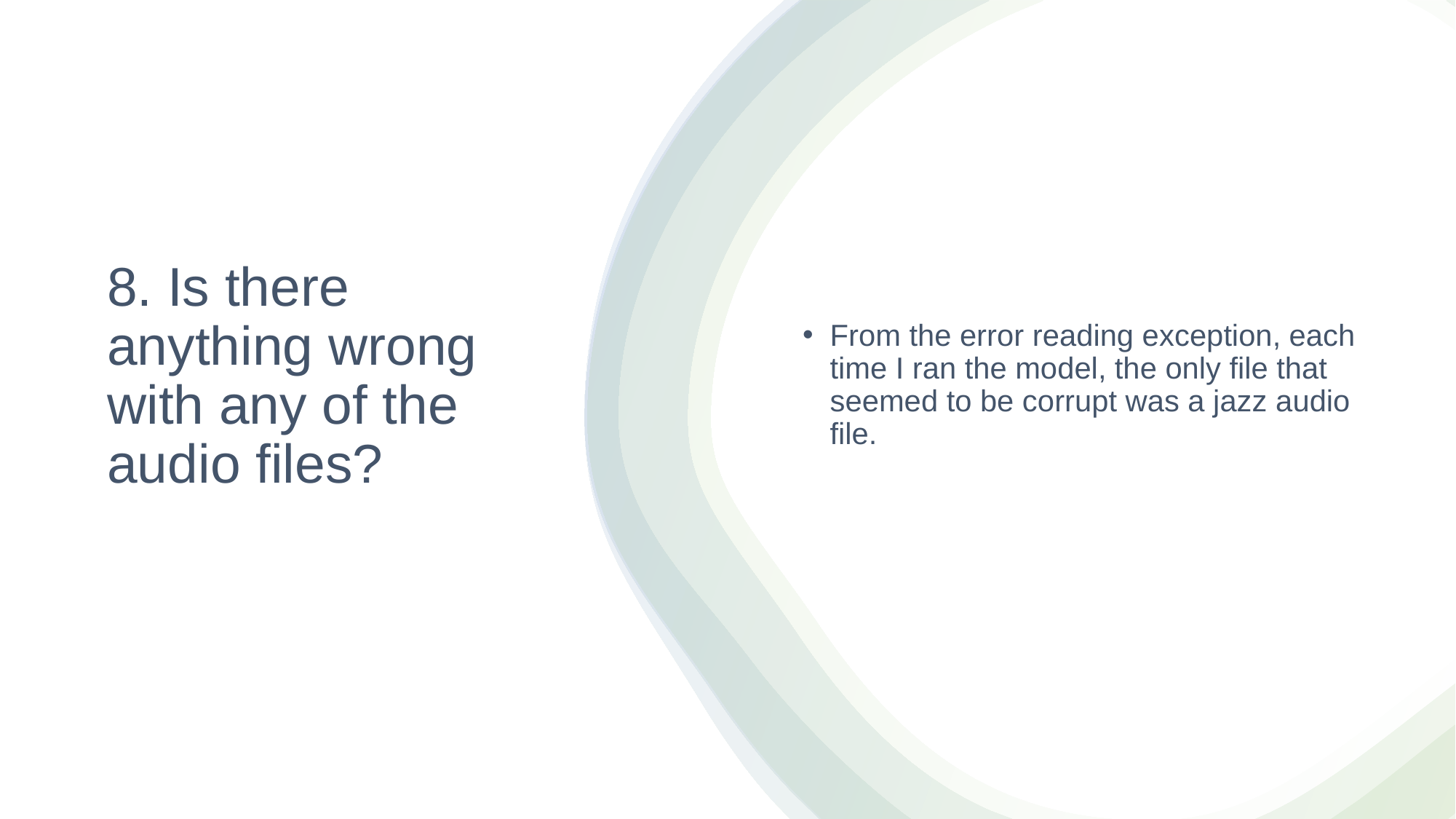

From the error reading exception, each time I ran the model, the only file that seemed to be corrupt was a jazz audio file.

# 8. Is there anything wrong with any of the audio files?